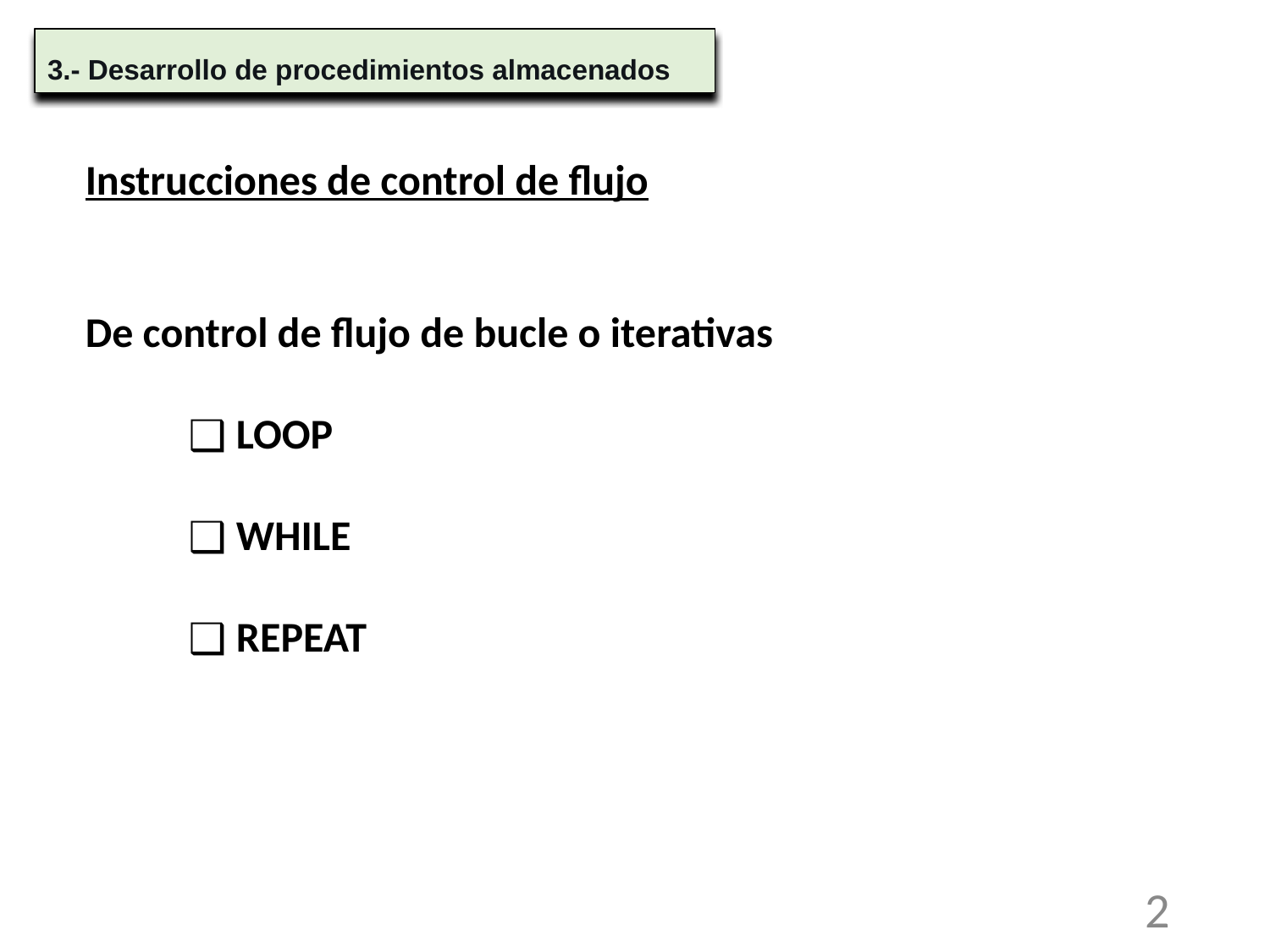

3.- Desarrollo de procedimientos almacenados
Instrucciones de control de flujo

De control de flujo de bucle o iterativas

LOOP

WHILE

REPEAT
2